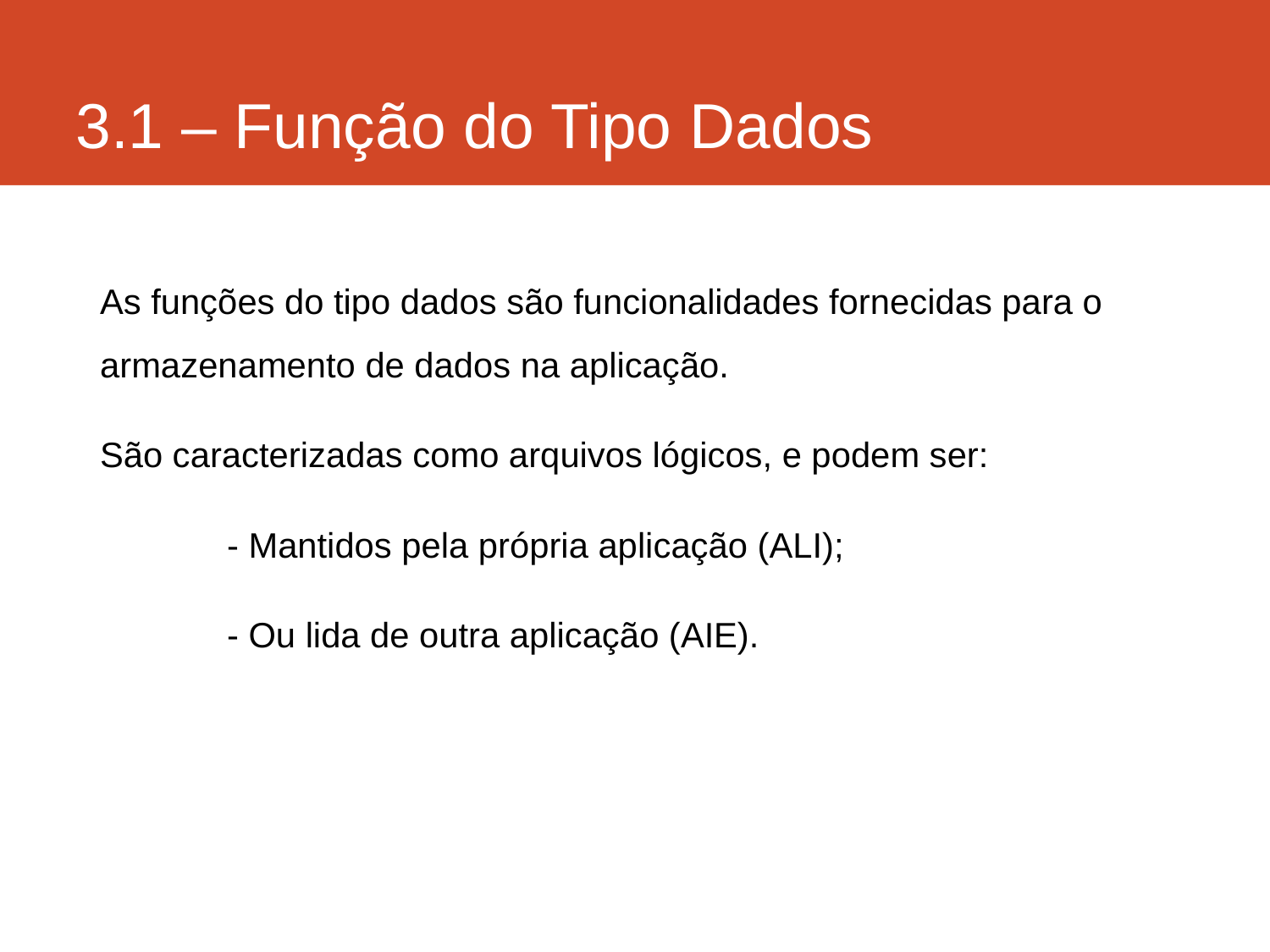

# 3.1 – Função do Tipo Dados
As funções do tipo dados são funcionalidades fornecidas para o armazenamento de dados na aplicação.
São caracterizadas como arquivos lógicos, e podem ser:
	- Mantidos pela própria aplicação (ALI);
	- Ou lida de outra aplicação (AIE).